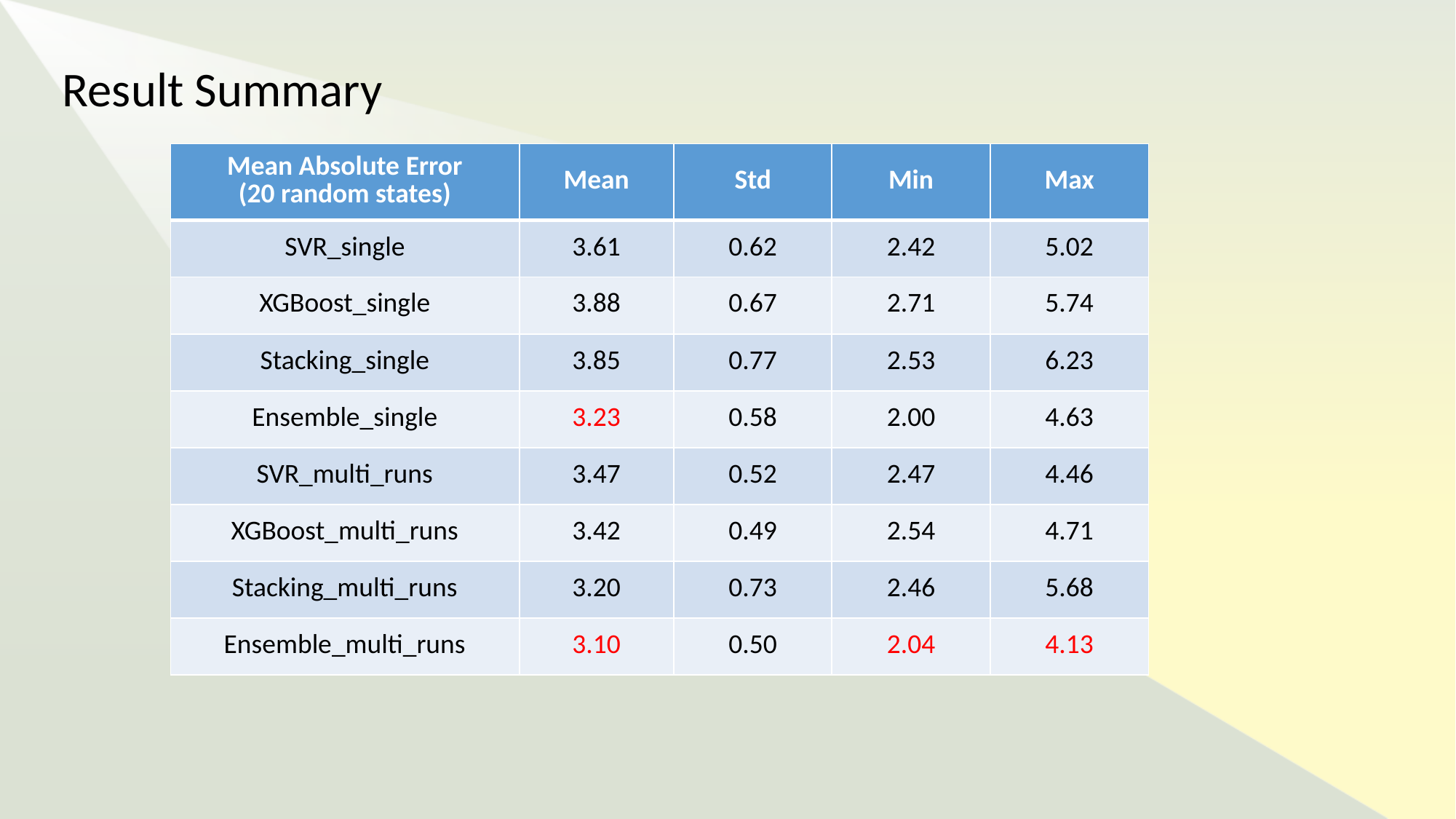

Result Summary
| Mean Absolute Error (20 random states) | Mean | Std | Min | Max |
| --- | --- | --- | --- | --- |
| SVR\_single | 3.61 | 0.62 | 2.42 | 5.02 |
| XGBoost\_single | 3.88 | 0.67 | 2.71 | 5.74 |
| Stacking\_single | 3.85 | 0.77 | 2.53 | 6.23 |
| Ensemble\_single | 3.23 | 0.58 | 2.00 | 4.63 |
| SVR\_multi\_runs | 3.47 | 0.52 | 2.47 | 4.46 |
| XGBoost\_multi\_runs | 3.42 | 0.49 | 2.54 | 4.71 |
| Stacking\_multi\_runs | 3.20 | 0.73 | 2.46 | 5.68 |
| Ensemble\_multi\_runs | 3.10 | 0.50 | 2.04 | 4.13 |
logger.info(f'Std MAE: {np.std(res_dict_total[models[i]])}')